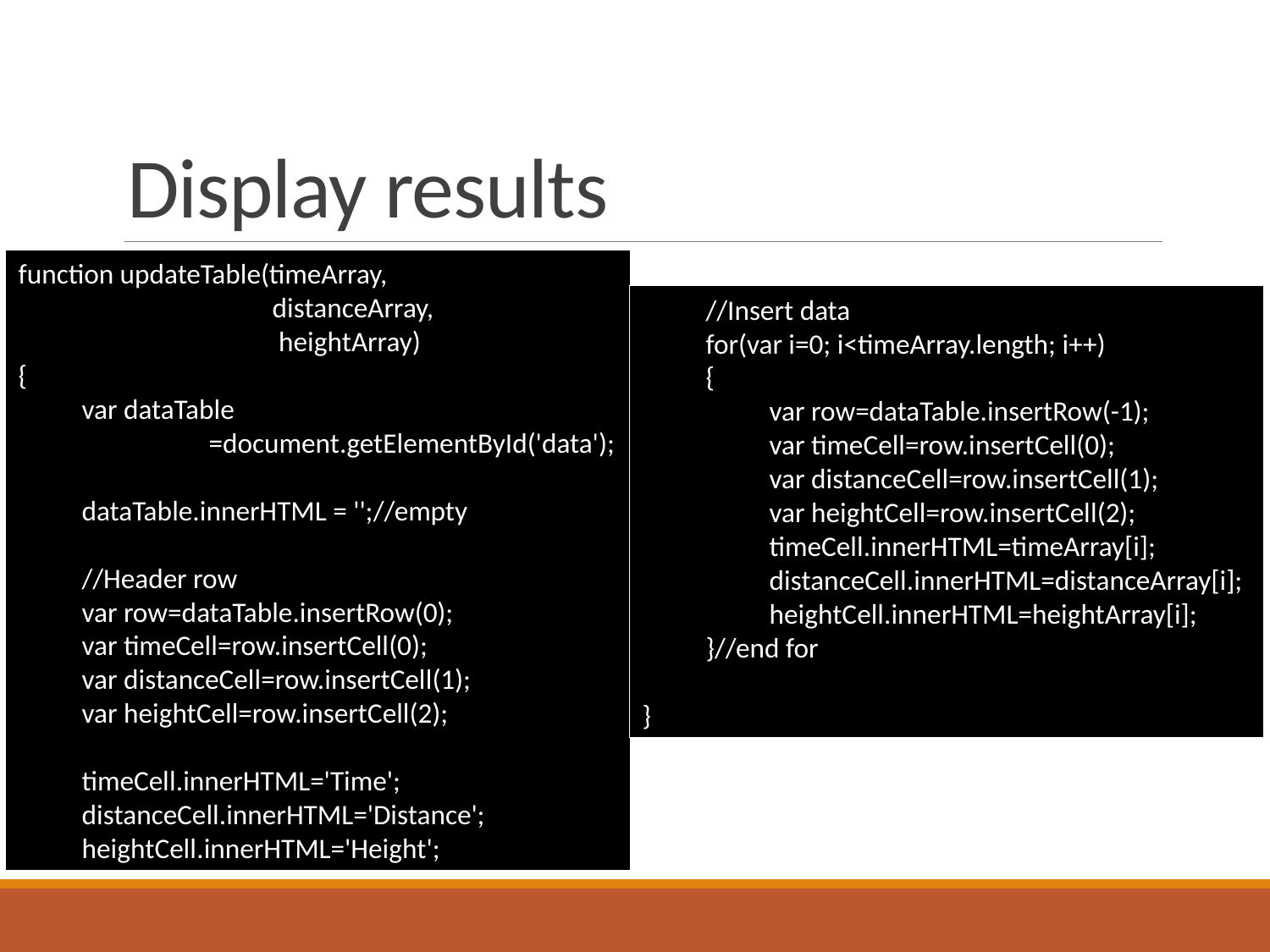

# Display results
function updateTable(timeArray,
                                        distanceArray,
                                         heightArray)
{
var dataTable
	=document.getElementById('data');

dataTable.innerHTML = '';//empty

//Header row
var row=dataTable.insertRow(0);
var timeCell=row.insertCell(0);
var distanceCell=row.insertCell(1);
var heightCell=row.insertCell(2);

timeCell.innerHTML='Time';
distanceCell.innerHTML='Distance';
heightCell.innerHTML='Height';

//Insert data
for(var i=0; i<timeArray.length; i++)
{
var row=dataTable.insertRow(-1);
var timeCell=row.insertCell(0);
var distanceCell=row.insertCell(1);
var heightCell=row.insertCell(2);
timeCell.innerHTML=timeArray[i];
distanceCell.innerHTML=distanceArray[i];
heightCell.innerHTML=heightArray[i];
}//end for

}